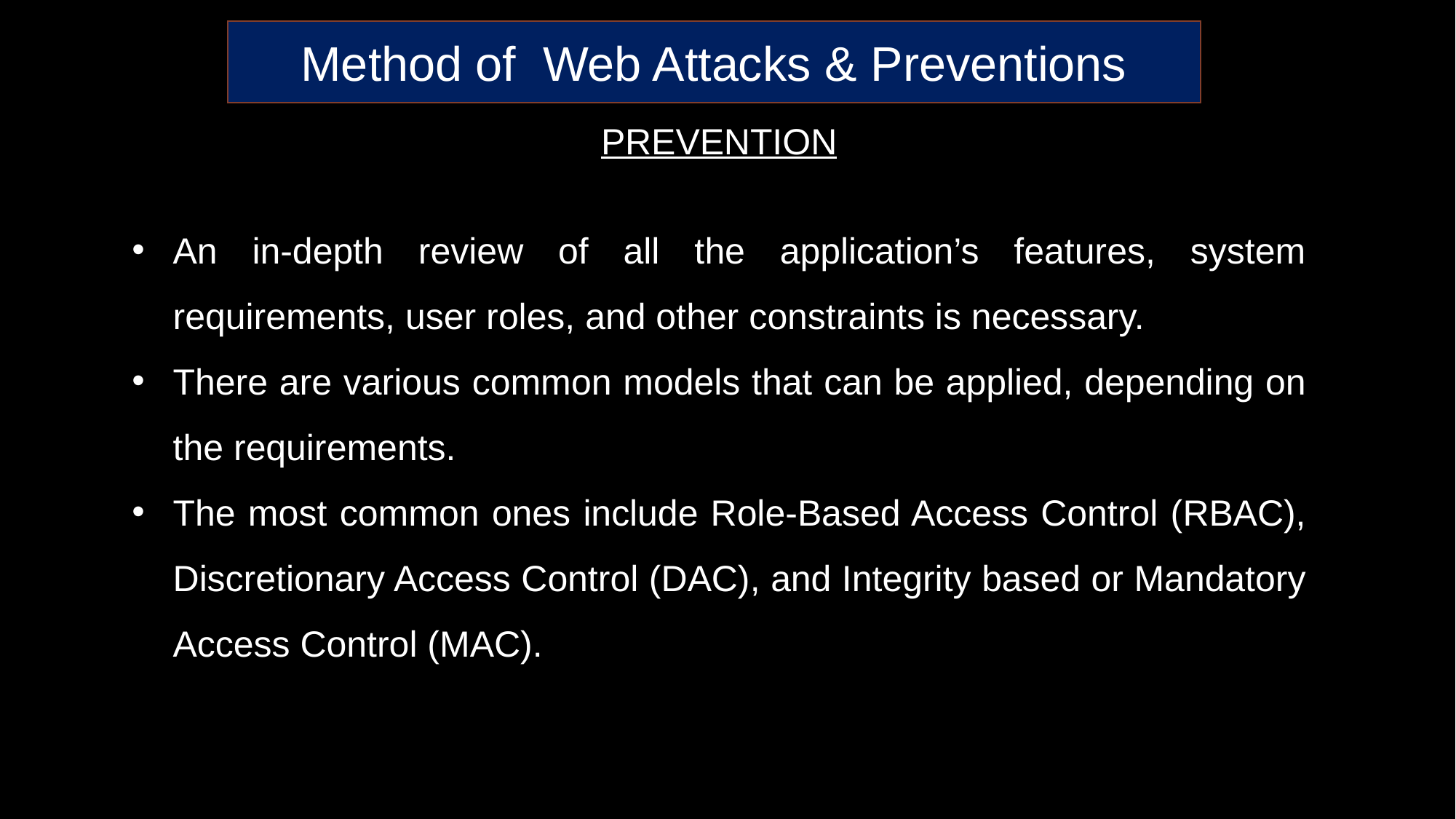

Method of  Web Attacks & Preventions
PREVENTION

An in-depth review of all the application’s features, system requirements, user roles, and other constraints is necessary.
There are various common models that can be applied, depending on the requirements.
The most common ones include Role-Based Access Control (RBAC), Discretionary Access Control (DAC), and Integrity based or Mandatory Access Control (MAC).